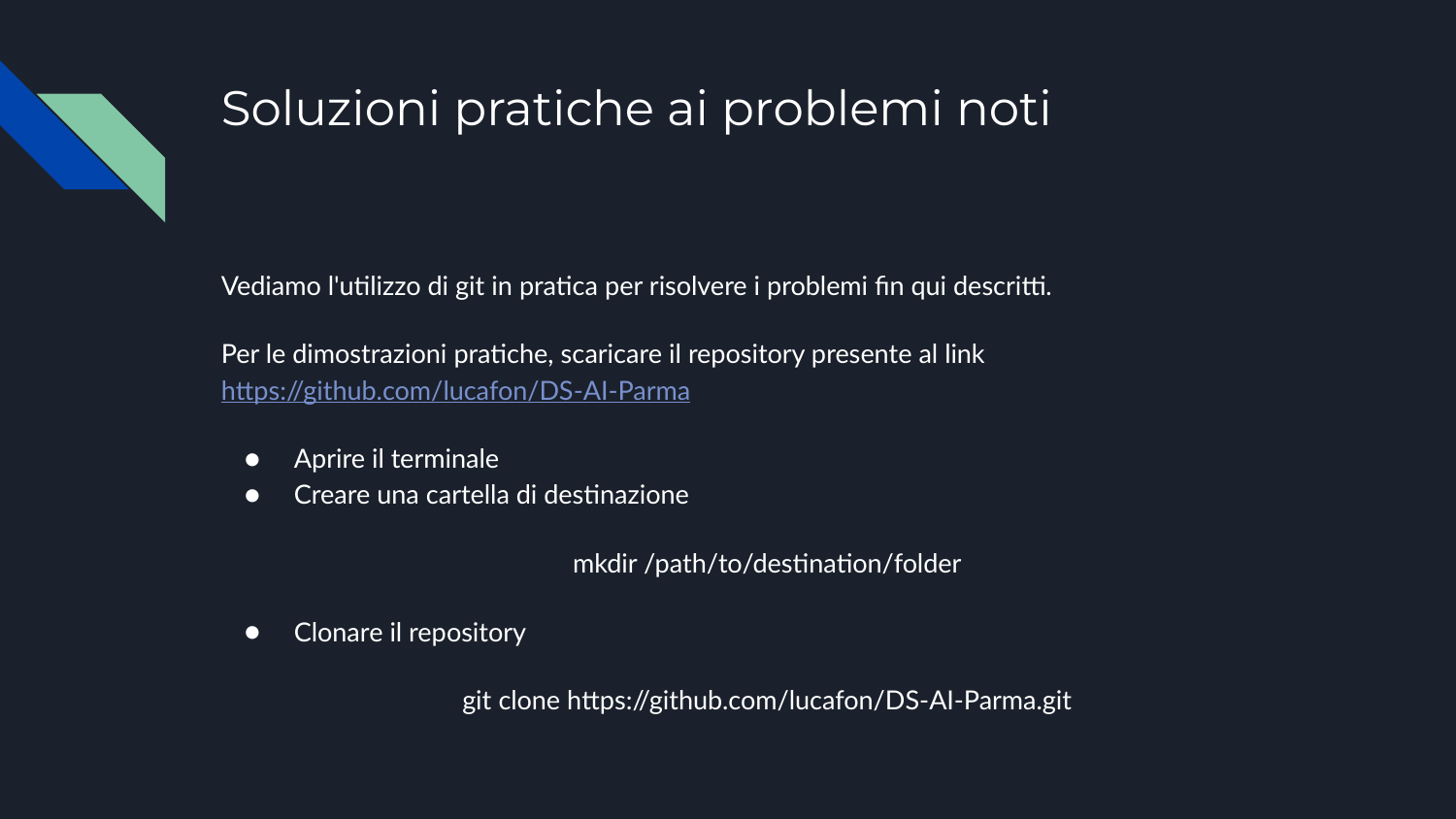

# Soluzioni pratiche ai problemi noti
Vediamo l'utilizzo di git in pratica per risolvere i problemi fin qui descritti.
Per le dimostrazioni pratiche, scaricare il repository presente al link https://github.com/lucafon/DS-AI-Parma
Aprire il terminale
Creare una cartella di destinazione
mkdir /path/to/destination/folder
Clonare il repository
git clone https://github.com/lucafon/DS-AI-Parma.git